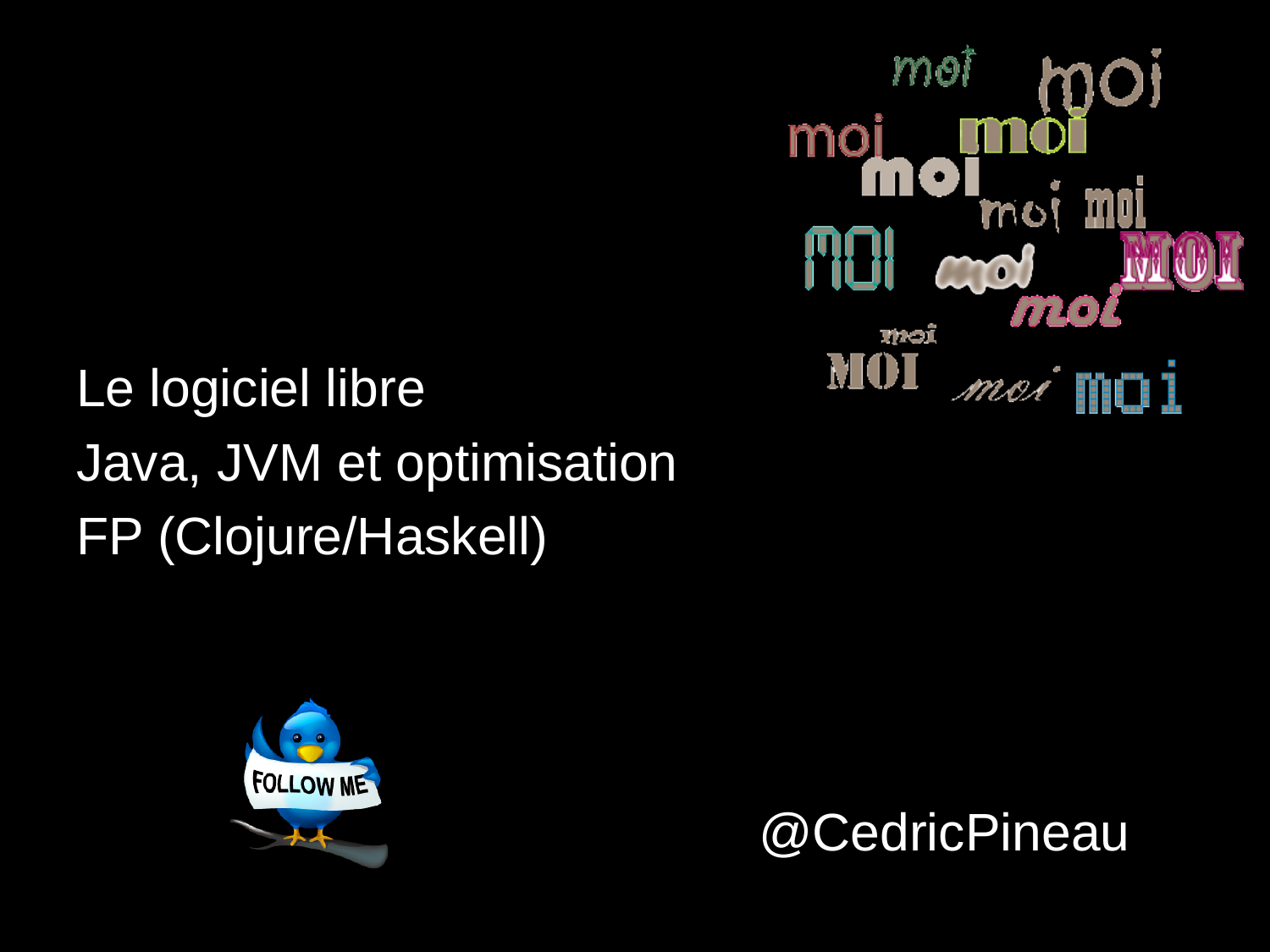

Le logiciel libre
Java, JVM et optimisation
FP (Clojure/Haskell)

						@CedricPineau